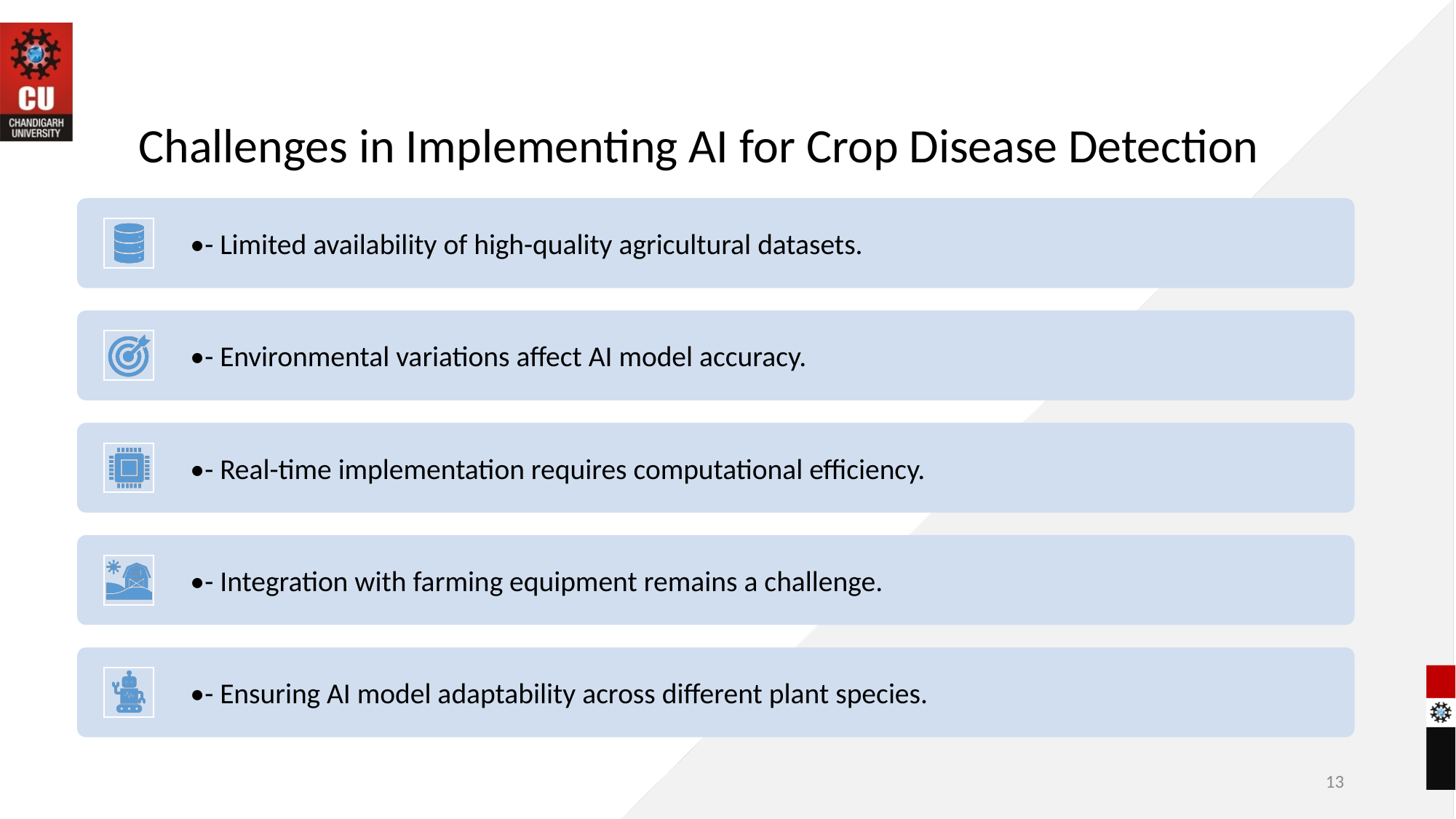

# Challenges in Implementing AI for Crop Disease Detection

•- Limited availability of high-quality agricultural datasets.
•- Environmental variations affect AI model accuracy.
•- Real-time implementation requires computational efficiency.
•- Integration with farming equipment remains a challenge.
•- Ensuring AI model adaptability across different plant species.
13